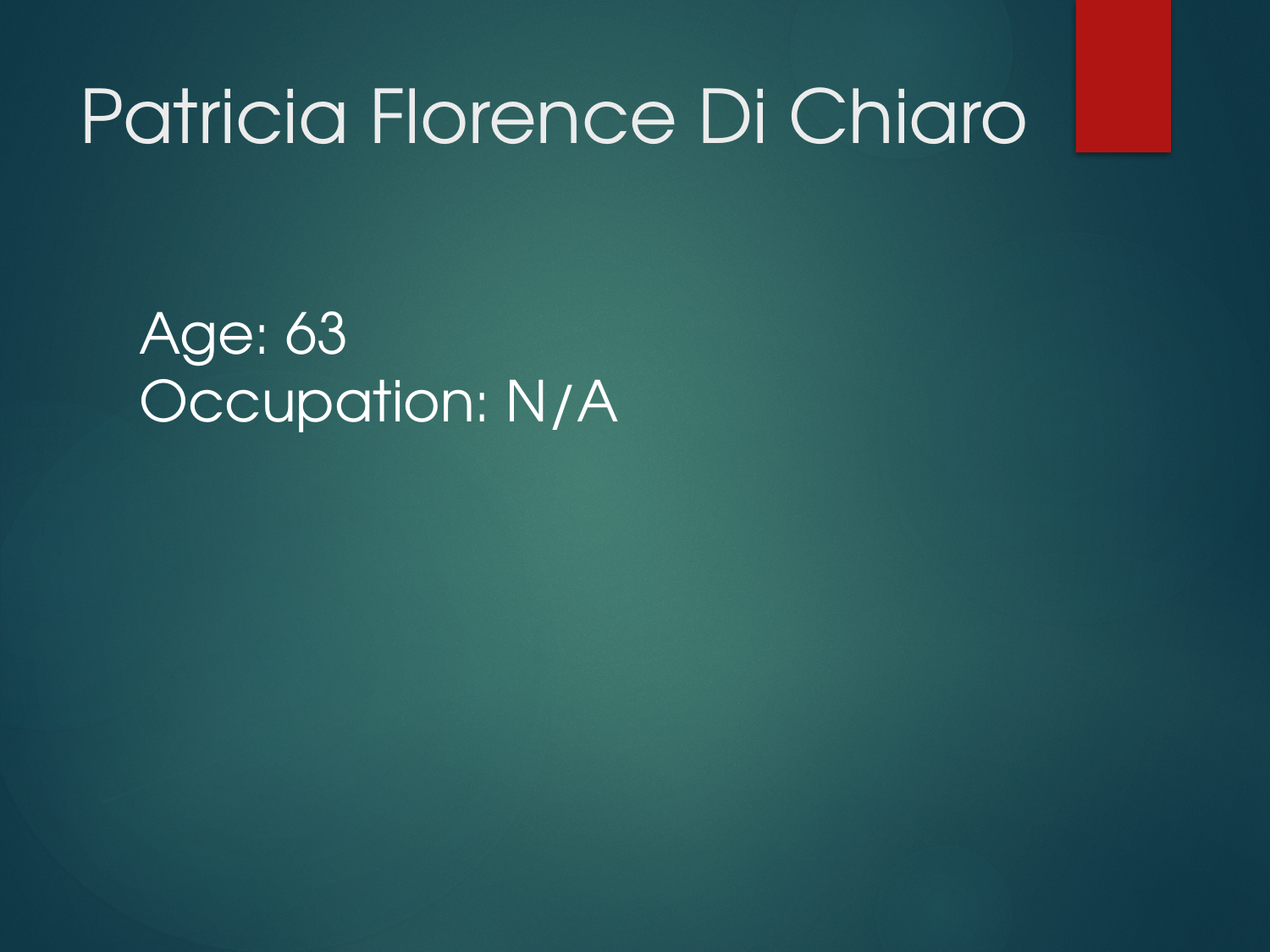

# Patricia Florence Di Chiaro

Age: 63
Occupation: N/A